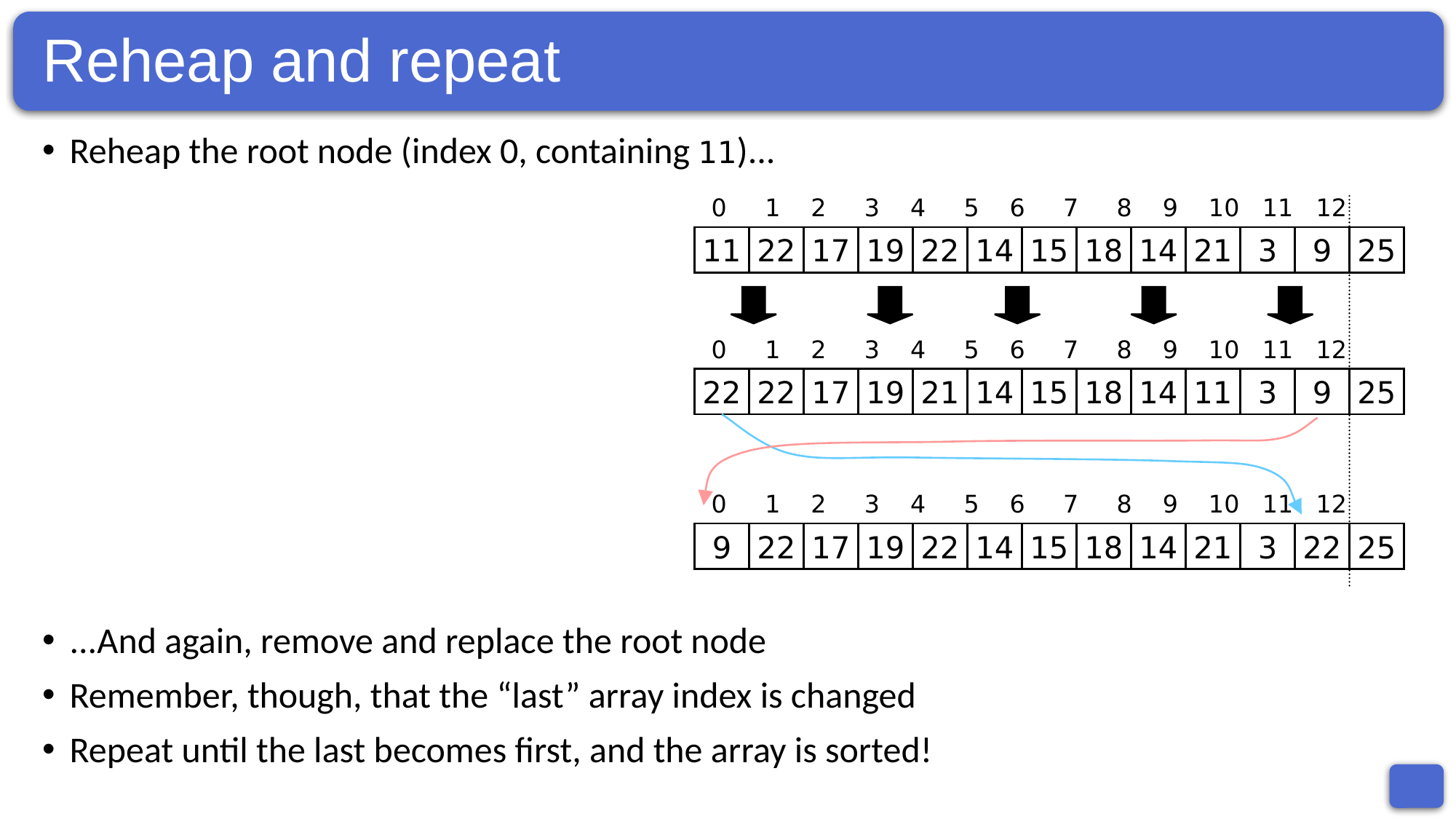

# Reheap and repeat
Reheap the root node (index 0, containing 11)...

...And again, remove and replace the root node
Remember, though, that the “last” array index is changed
Repeat until the last becomes first, and the array is sorted!

  0     1    2     3    4     5    6     7     8    9    10   11   12
11
22
17
19
22
14
15
18
14
21
3
9
25

  0     1    2     3    4     5    6     7     8    9    10   11   12
22
22
17
19
21
14
15
18
14
11
3
9
25

  0     1    2     3    4     5    6     7     8    9    10   11   12
9
22
17
19
22
14
15
18
14
21
3
22
25